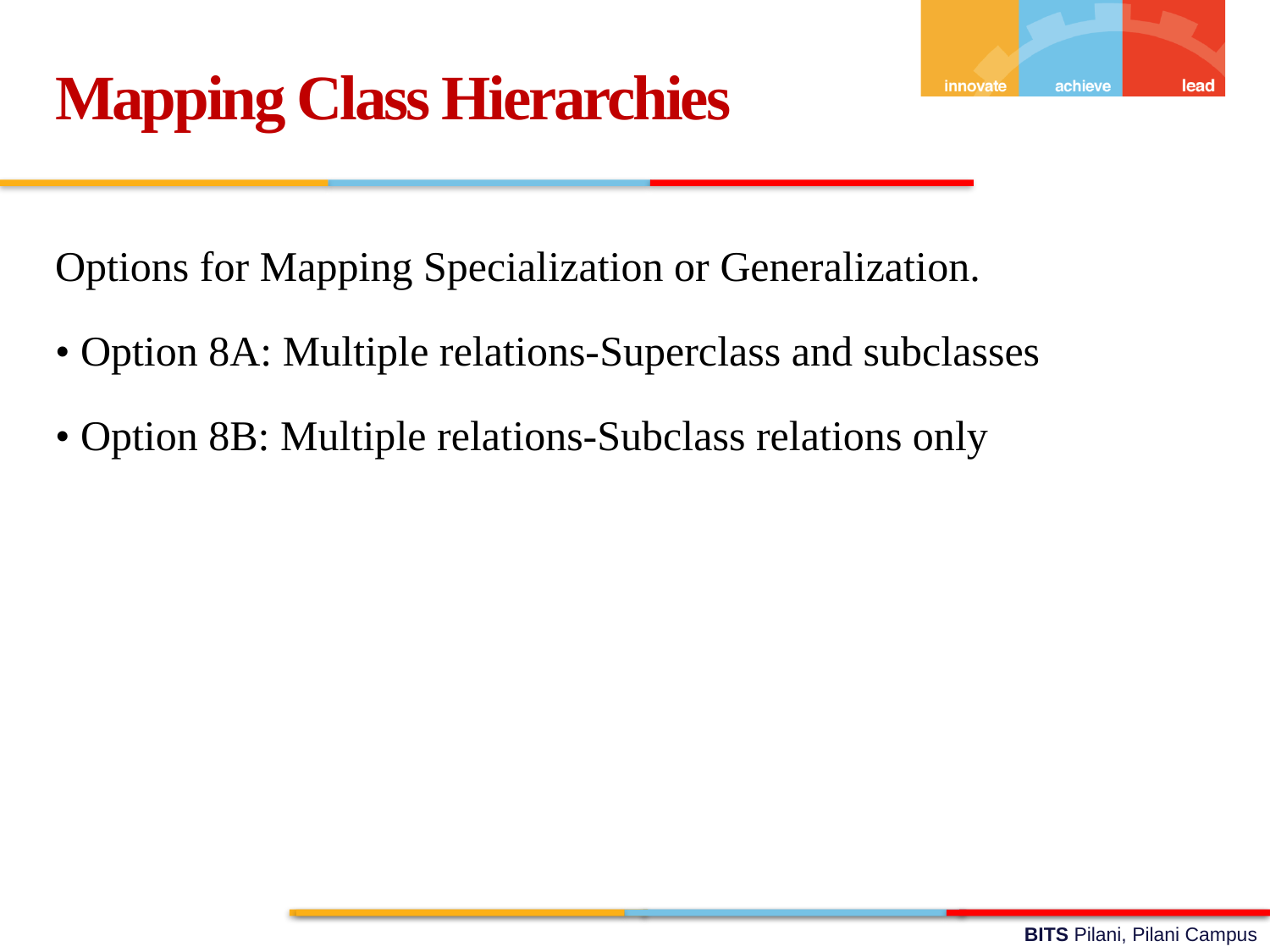

Mapping Class Hierarchies
Options for Mapping Specialization or Generalization.
• Option 8A: Multiple relations-Superclass and subclasses
• Option 8B: Multiple relations-Subclass relations only